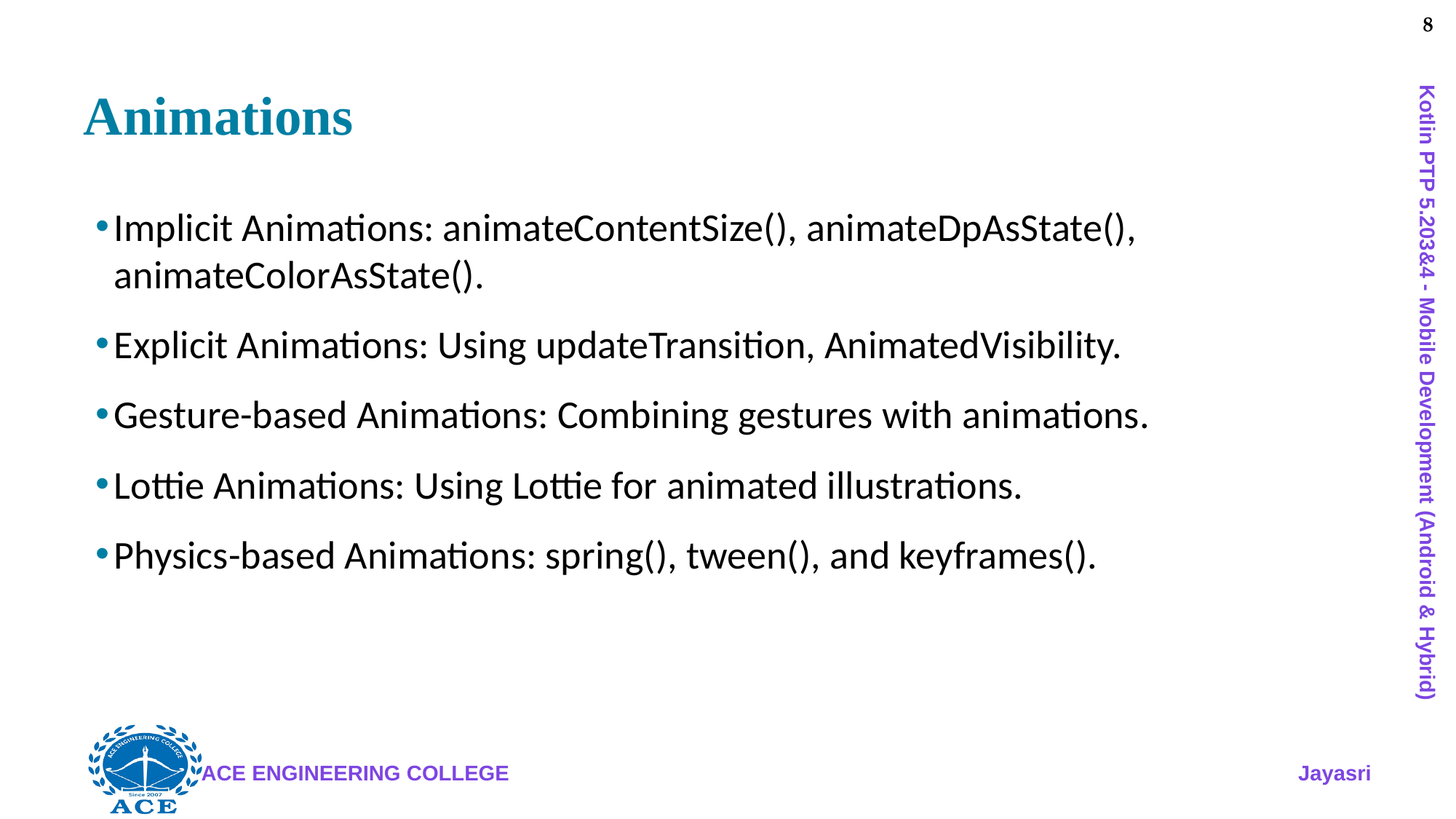

# Animations
Implicit Animations: animateContentSize(), animateDpAsState(), animateColorAsState().
Explicit Animations: Using updateTransition, AnimatedVisibility.
Gesture-based Animations: Combining gestures with animations.
Lottie Animations: Using Lottie for animated illustrations.
Physics-based Animations: spring(), tween(), and keyframes().